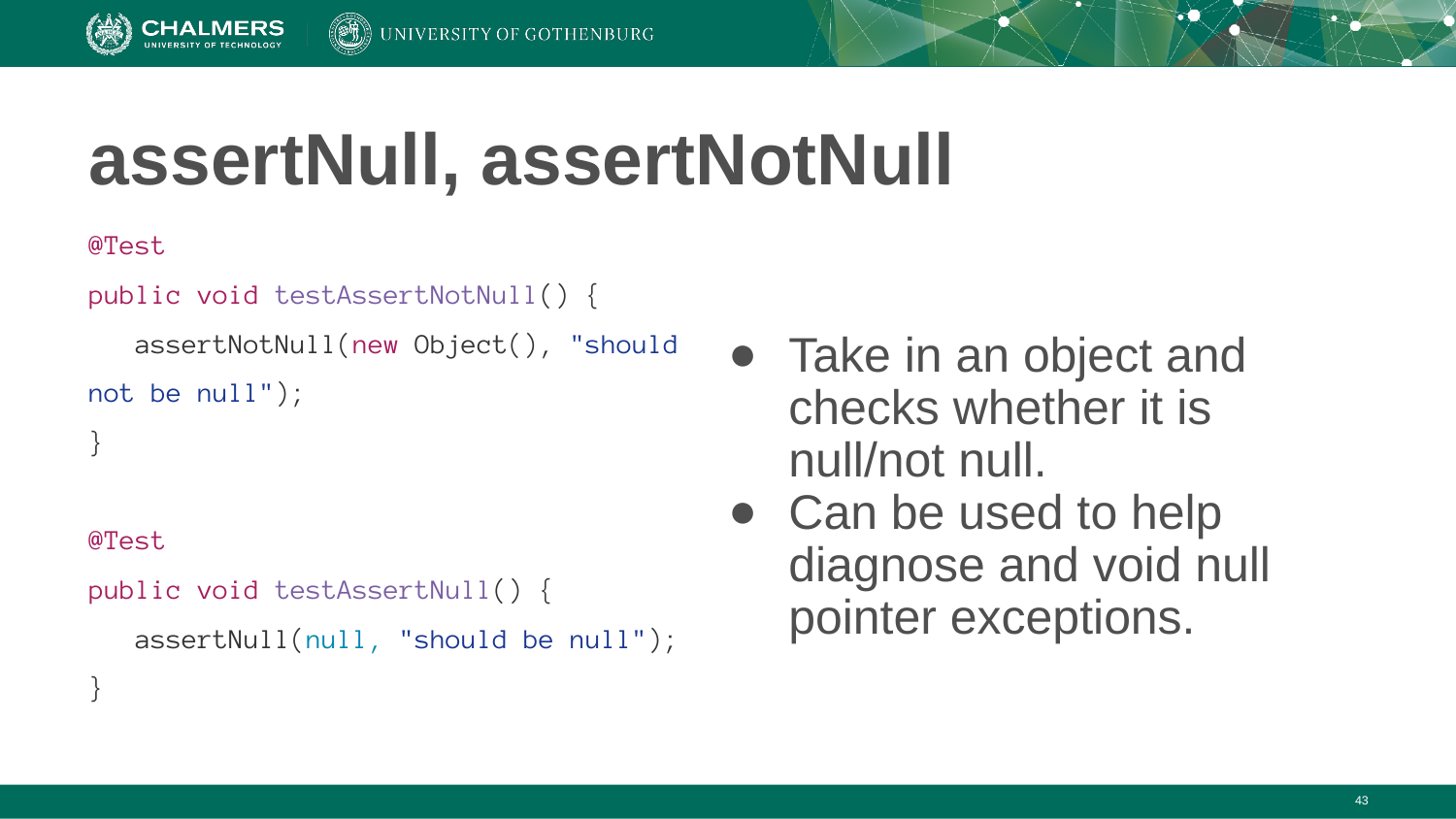

# assertNull, assertNotNull
Take in an object and checks whether it is null/not null.
Can be used to help diagnose and void null pointer exceptions.
@Test
public void testAssertNotNull() {
   assertNotNull(new Object(), "should not be null");
}
@Test
public void testAssertNull() {
   assertNull(null, "should be null");
}

43